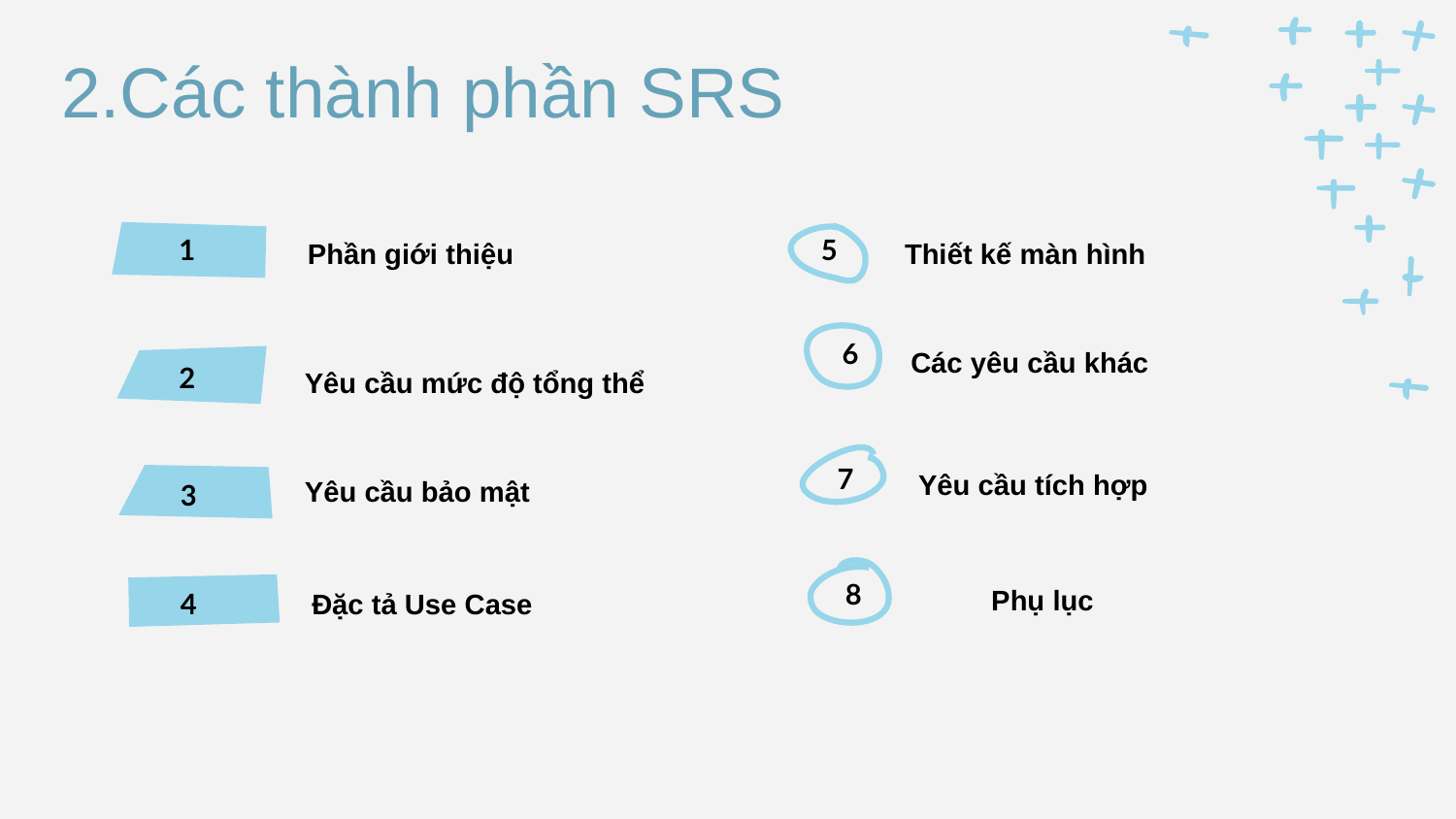

# 2.Các thành phần SRS
Phần giới thiệu
Thiết kế màn hình

1

5

6
Các yêu cầu khác

Yêu cầu mức độ tổng thể
2

Yêu cầu tích hợp
7
Yêu cầu bảo mật

3

Phụ lục
8
Đặc tả Use Case

4